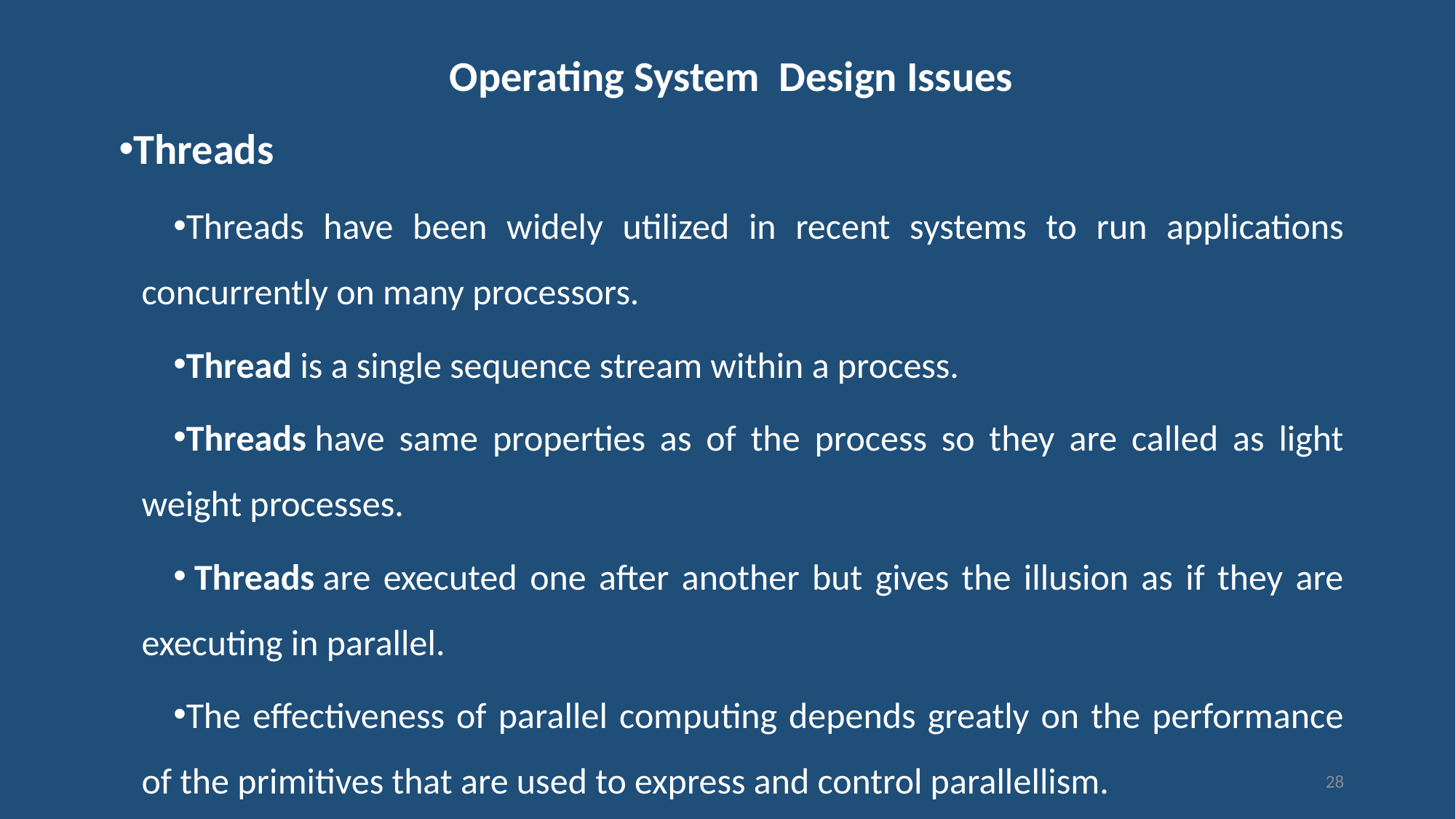

# Operating System  Design Issues
Threads
Threads have been widely utilized in recent systems to run applications concurrently on many processors.
Thread is a single sequence stream within a process.
Threads have same properties as of the process so they are called as light weight processes.
 Threads are executed one after another but gives the illusion as if they are executing in parallel.
The effectiveness of parallel computing depends greatly on the performance of the primitives that are used to express and control parallellism.
28